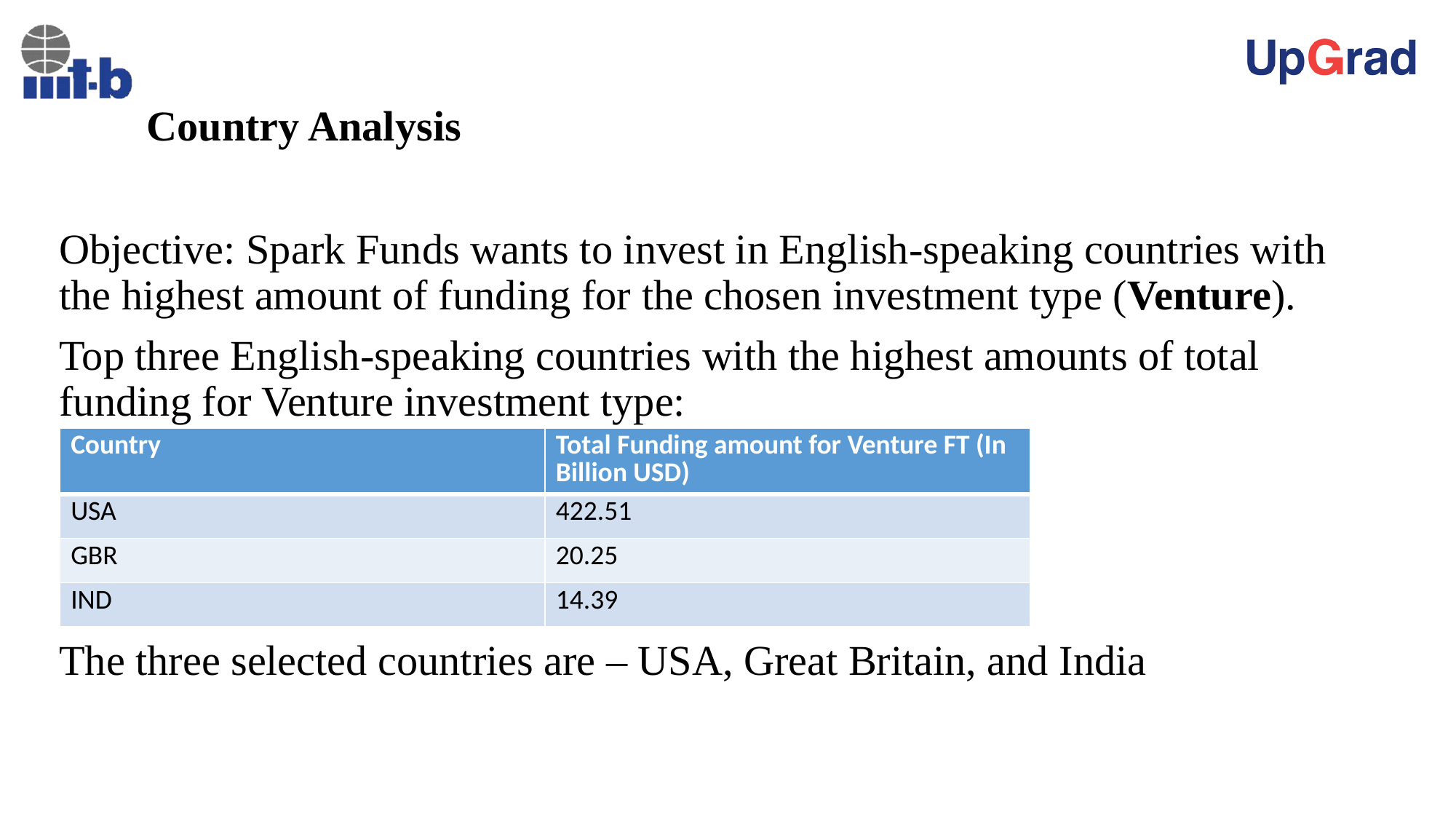

# Country Analysis
Objective: Spark Funds wants to invest in English-speaking countries with the highest amount of funding for the chosen investment type (Venture).
Top three English-speaking countries with the highest amounts of total funding for Venture investment type:
  , ,llcjldjclkjlkjlkjlkjlkjjjjjjjjjjjjjjjjjjjjjjjjjjjjjjjjjjjjjjjjjjjjjjjjjj
The three selected countries are – USA, Great Britain, and India

| Country | Total Funding amount for Venture FT (In Billion USD) |
| --- | --- |
| USA | 422.51 |
| GBR | 20.25 |
| IND | 14.39 |